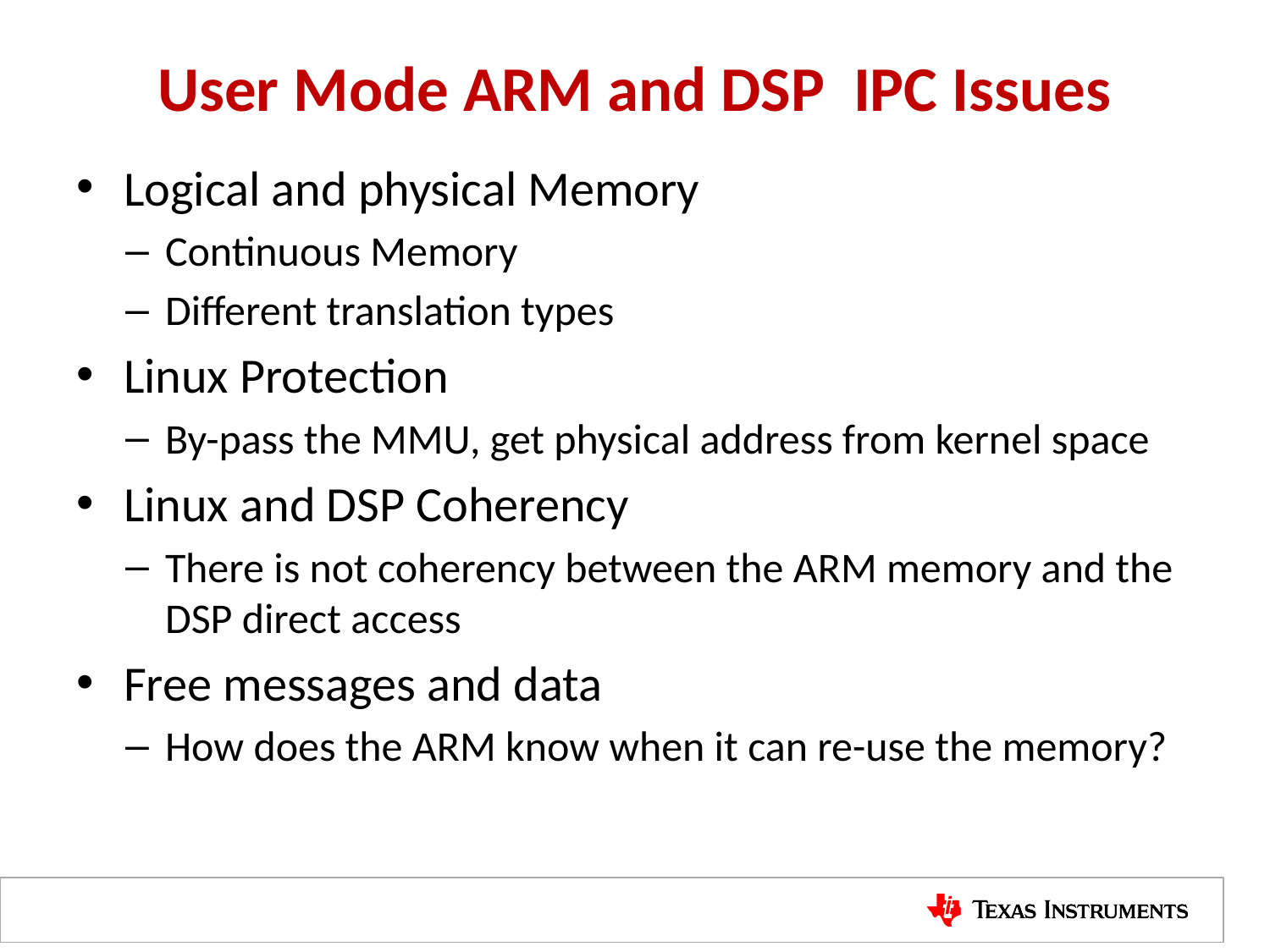

# User Mode ARM and DSP  IPC Issues
Logical and physical Memory
Continuous Memory
Different translation types
Linux Protection
By-pass the MMU, get physical address from kernel space
Linux and DSP Coherency
There is not coherency between the ARM memory and the DSP direct access
Free messages and data
How does the ARM know when it can re-use the memory?